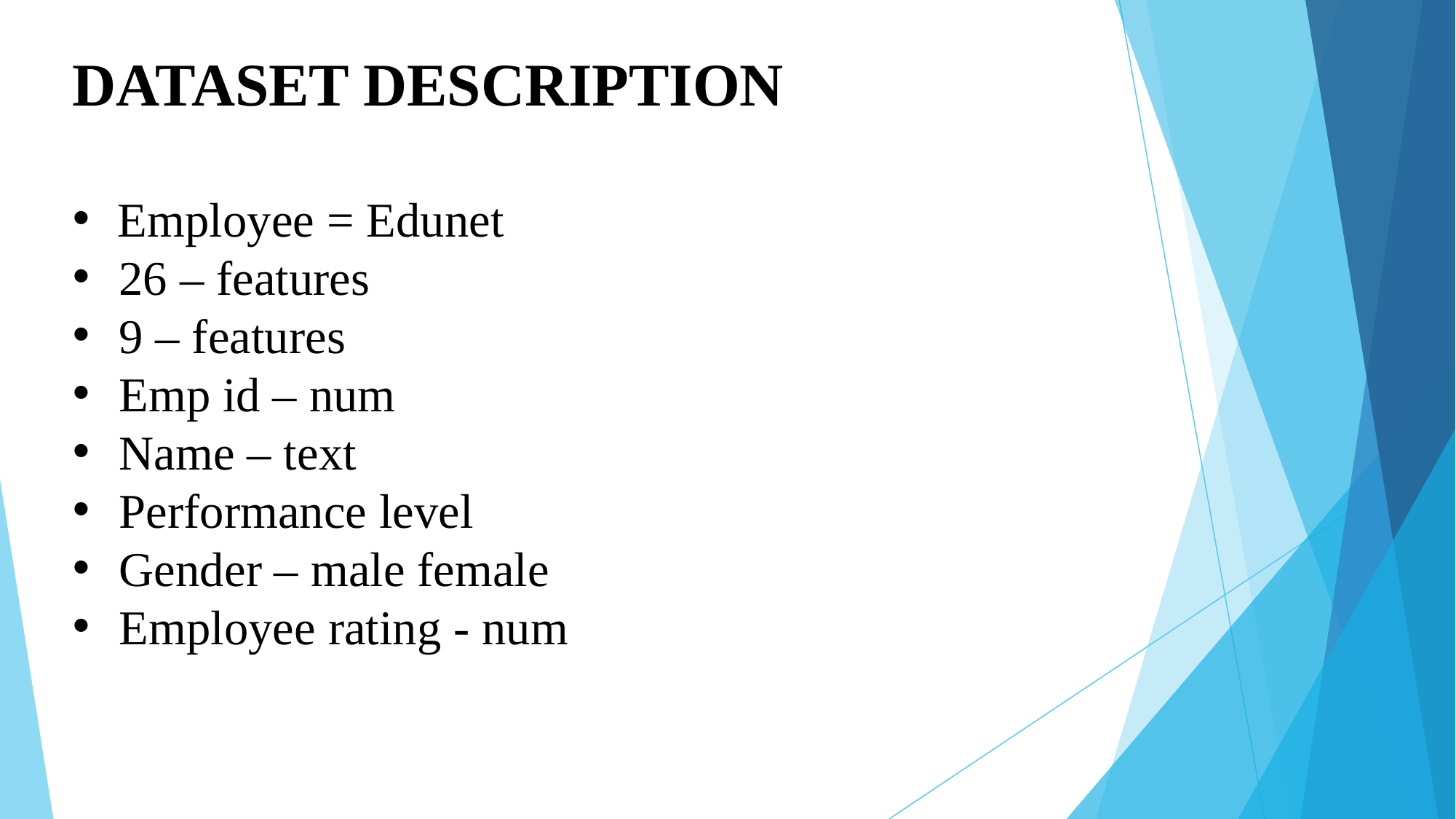

# DATASET DESCRIPTION
 Employee = Edunet
 26 – features
 9 – features
 Emp id – num
 Name – text
 Performance level
 Gender – male female
 Employee rating - num